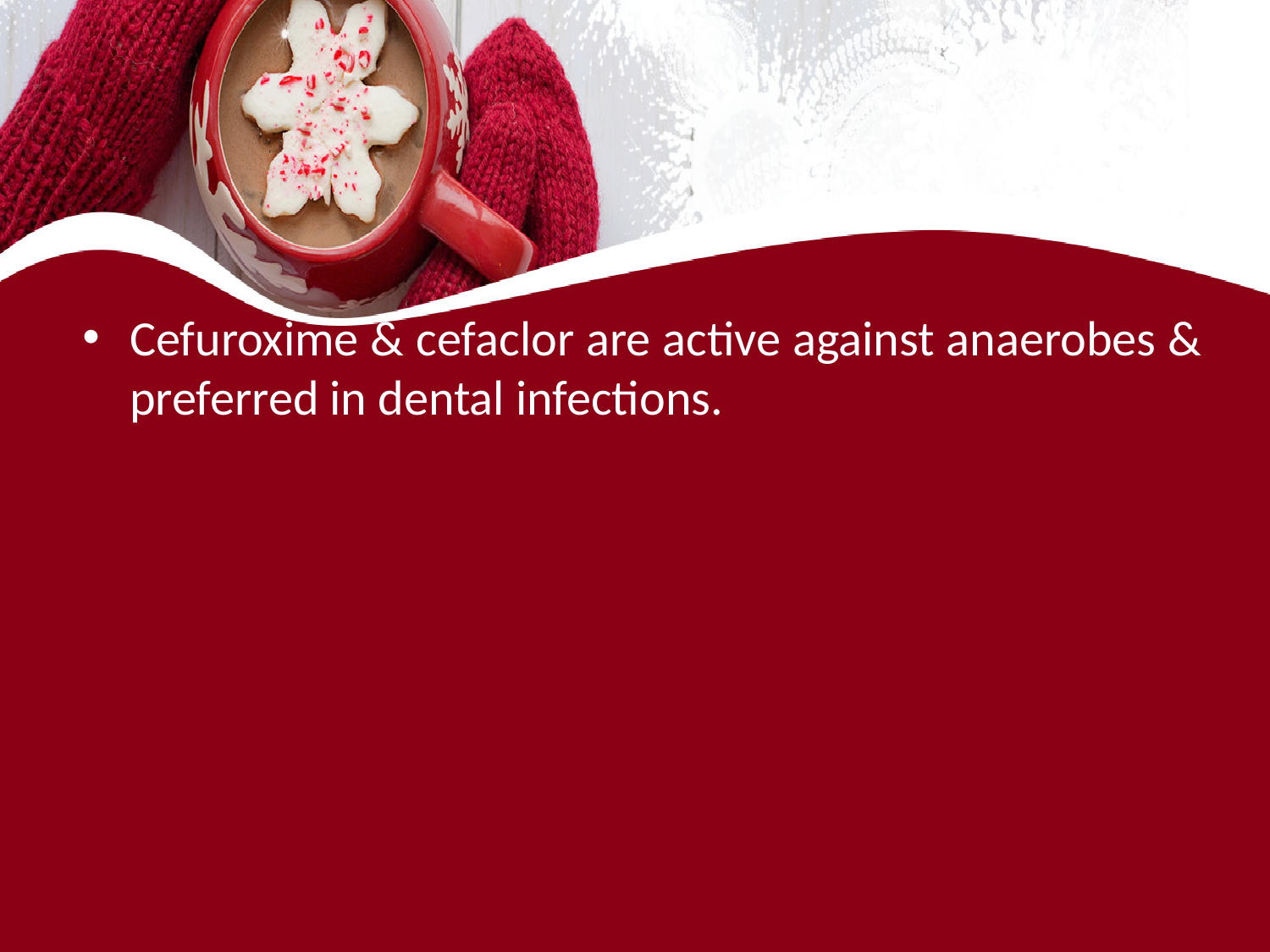

#
Cefuroxime & cefaclor are active against anaerobes & preferred in dental infections.